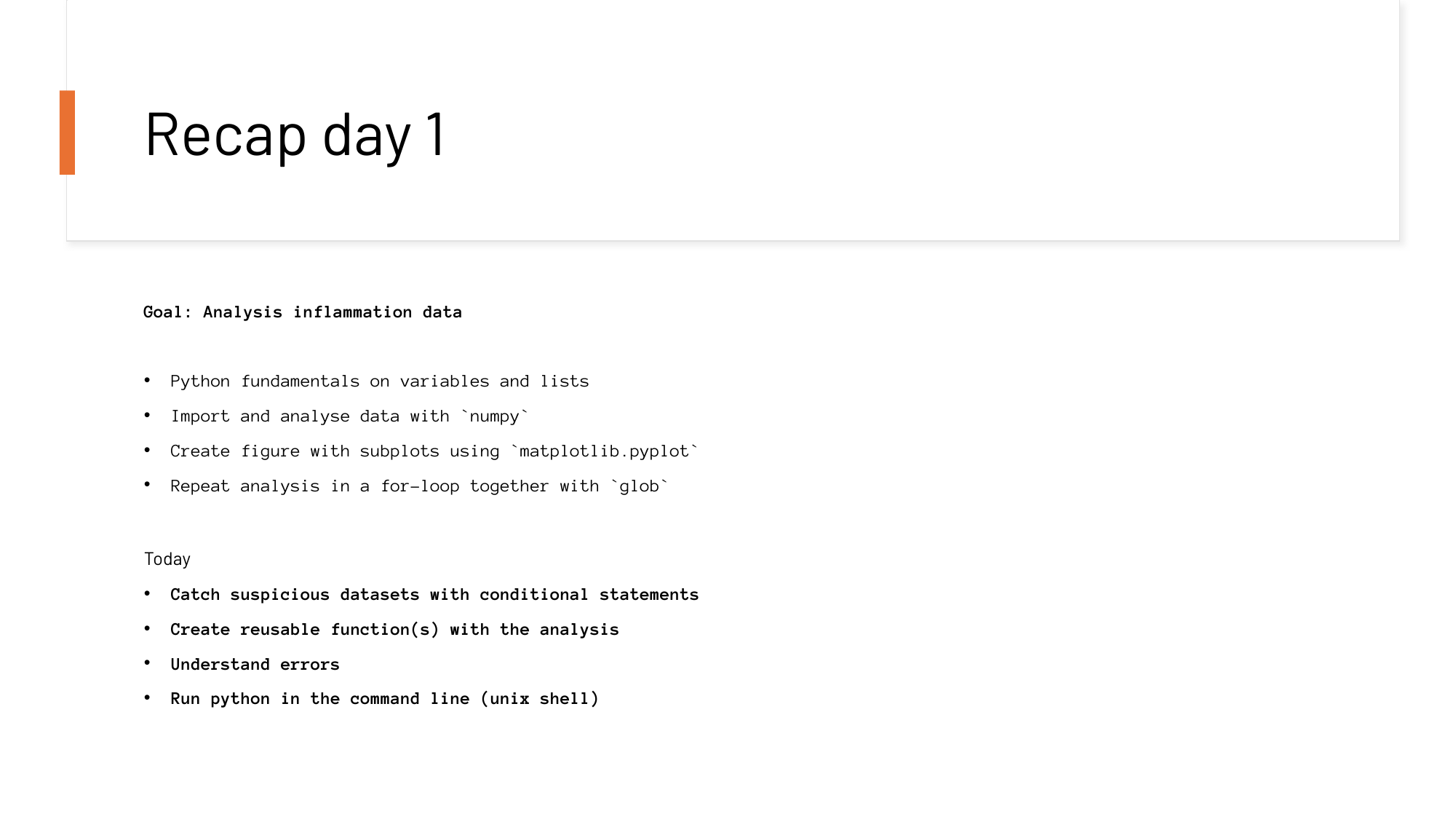

# Recap day 1

Goal: Analysis inflammation data

Python fundamentals on variables and lists
Import and analyse data with `numpy`
Create figure with subplots using `matplotlib.pyplot`
Repeat analysis in a for-loop together with `glob`

Today
Catch suspicious datasets with conditional statements
Create reusable function(s) with the analysis
Understand errors
Run python in the command line (unix shell)